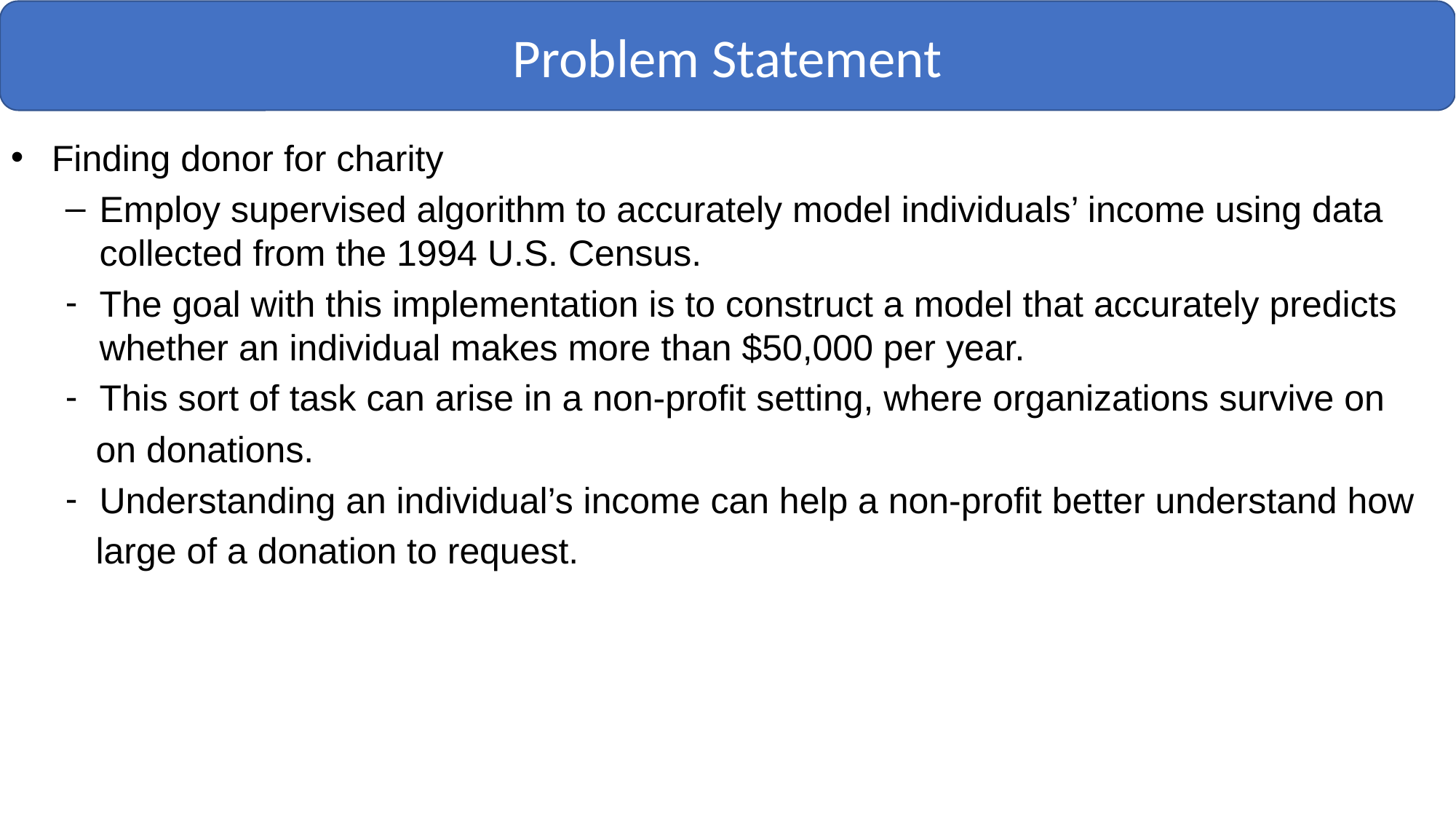

Problem Statement
Finding donor for charity
Employ supervised algorithm to accurately model individuals’ income using data collected from the 1994 U.S. Census.
The goal with this implementation is to construct a model that accurately predicts whether an individual makes more than $50,000 per year.
This sort of task can arise in a non-profit setting, where organizations survive on
   on donations.
Understanding an individual’s income can help a non-profit better understand how
   large of a donation to request.